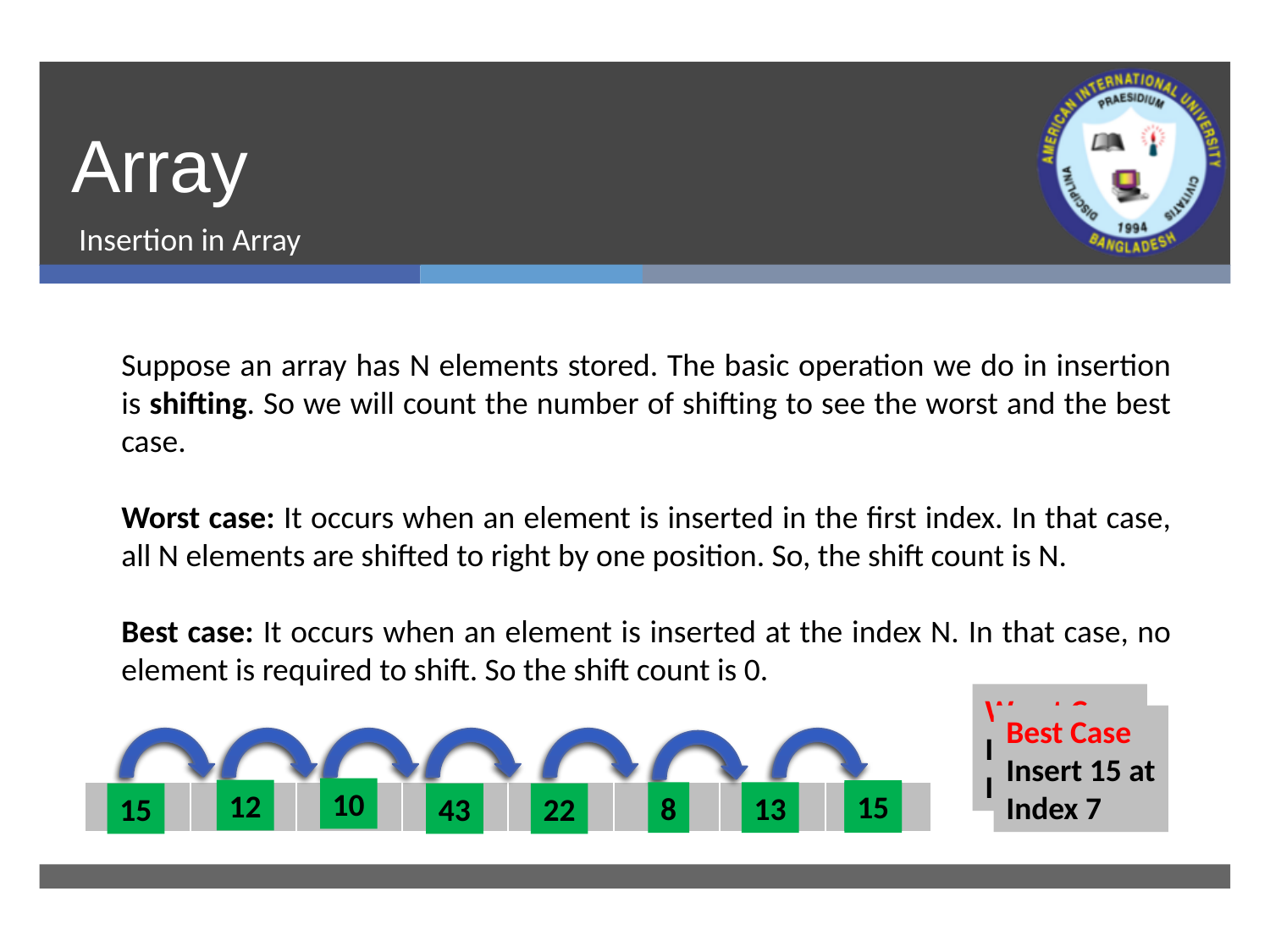

# Array
Insertion in Array
Suppose an array has N elements stored. The basic operation we do in insertion is shifting. So we will count the number of shifting to see the worst and the best case.

Worst case: It occurs when an element is inserted in the first index. In that case, all N elements are shifted to right by one position. So, the shift count is N.

Best case: It occurs when an element is inserted at the index N. In that case, no element is required to shift. So the shift count is 0.
Worst Case
Insert 15 at
Index 0
Best Case
Insert 15 at
Index 7

10
12
15
| 12 | 10 | 43 | 22 | 8 | 13 | 24 |  |
| --- | --- | --- | --- | --- | --- | --- | --- |
24
8
13
15
43
22